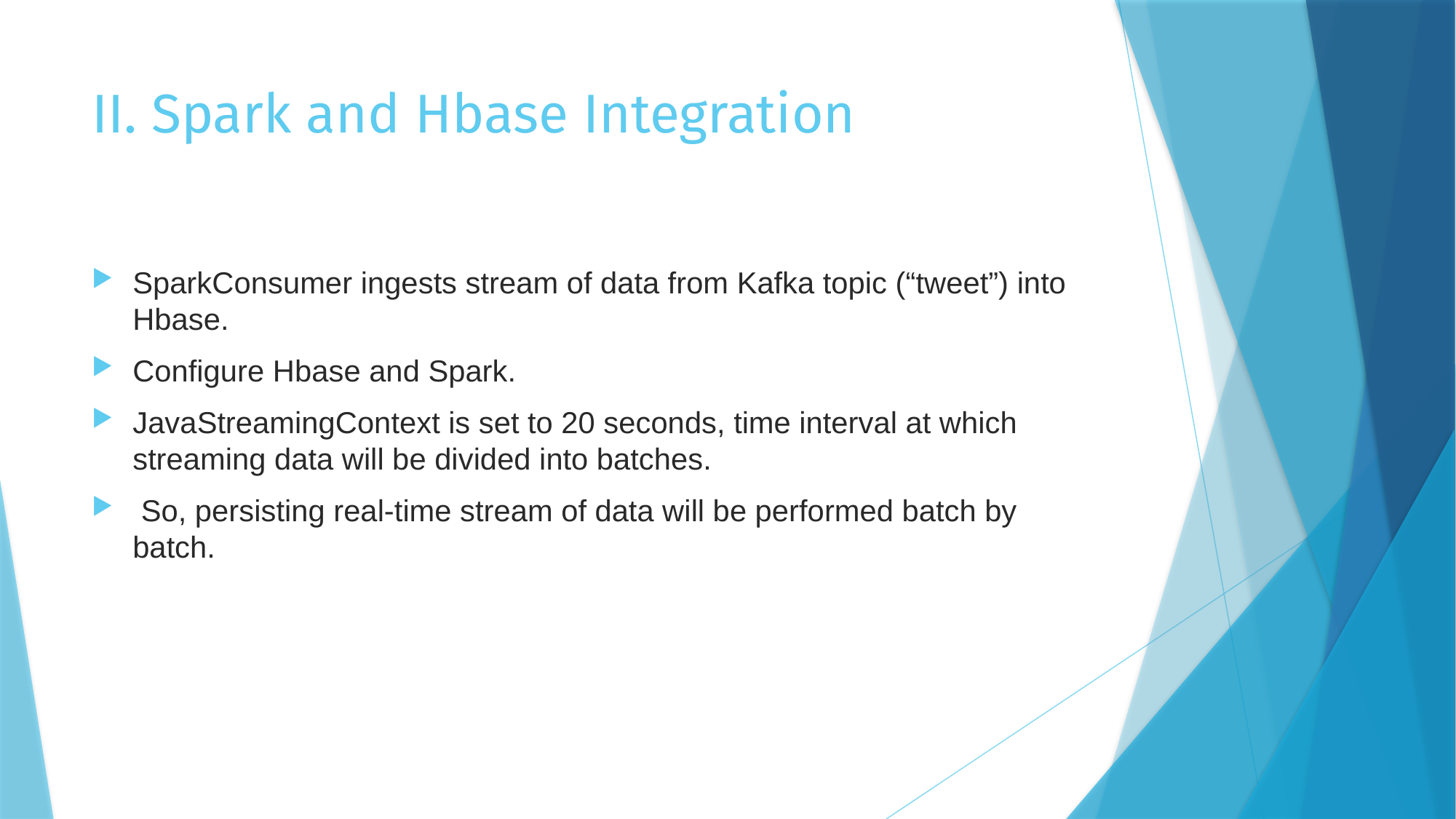

# II. Spark and Hbase Integration
SparkConsumer ingests stream of data from Kafka topic (“tweet”) into Hbase.
Configure Hbase and Spark.
JavaStreamingContext is set to 20 seconds, time interval at which streaming data will be divided into batches.
 So, persisting real-time stream of data will be performed batch by batch.